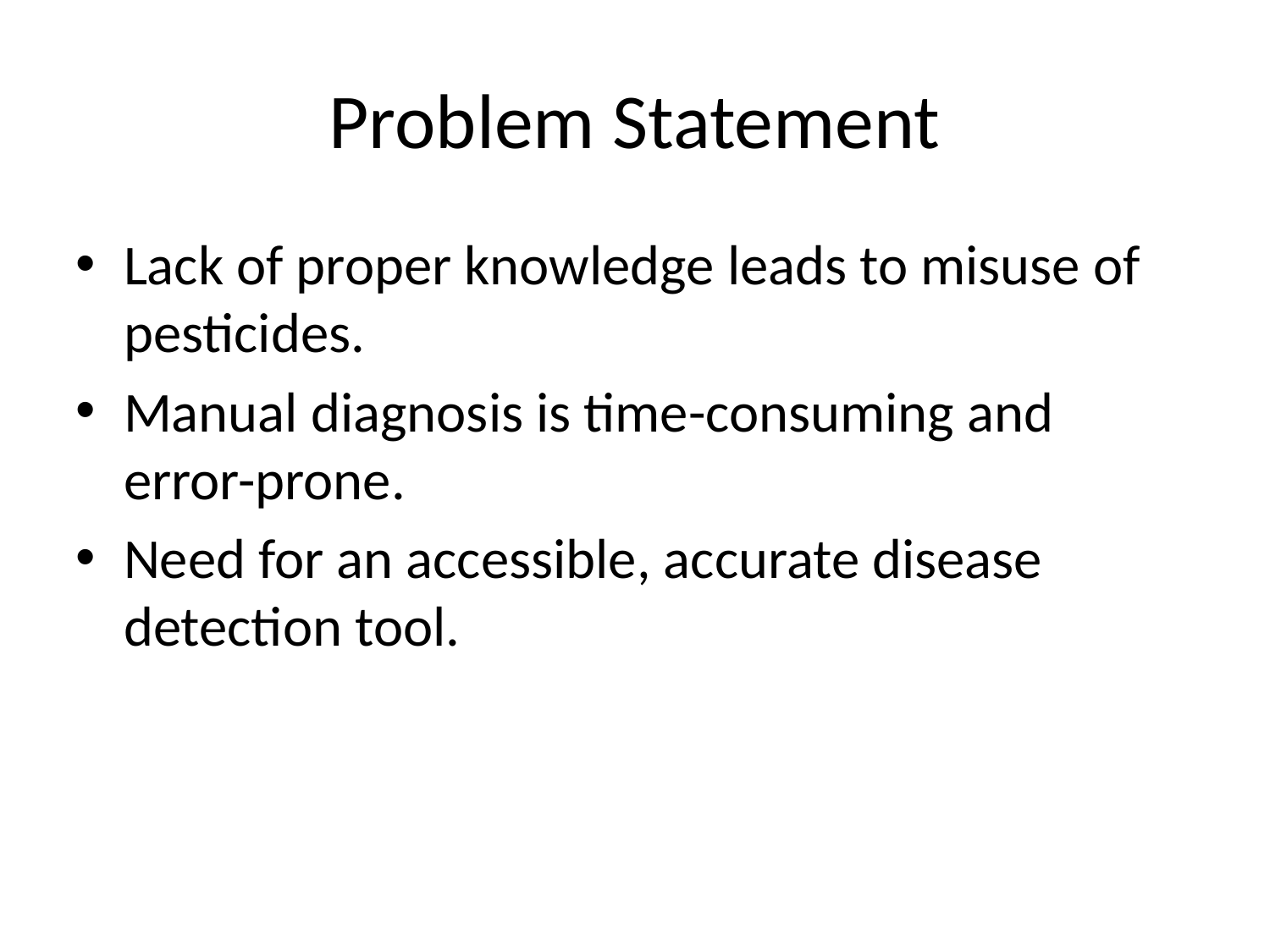

# Problem Statement
Lack of proper knowledge leads to misuse of pesticides.
Manual diagnosis is time-consuming and error-prone.
Need for an accessible, accurate disease detection tool.